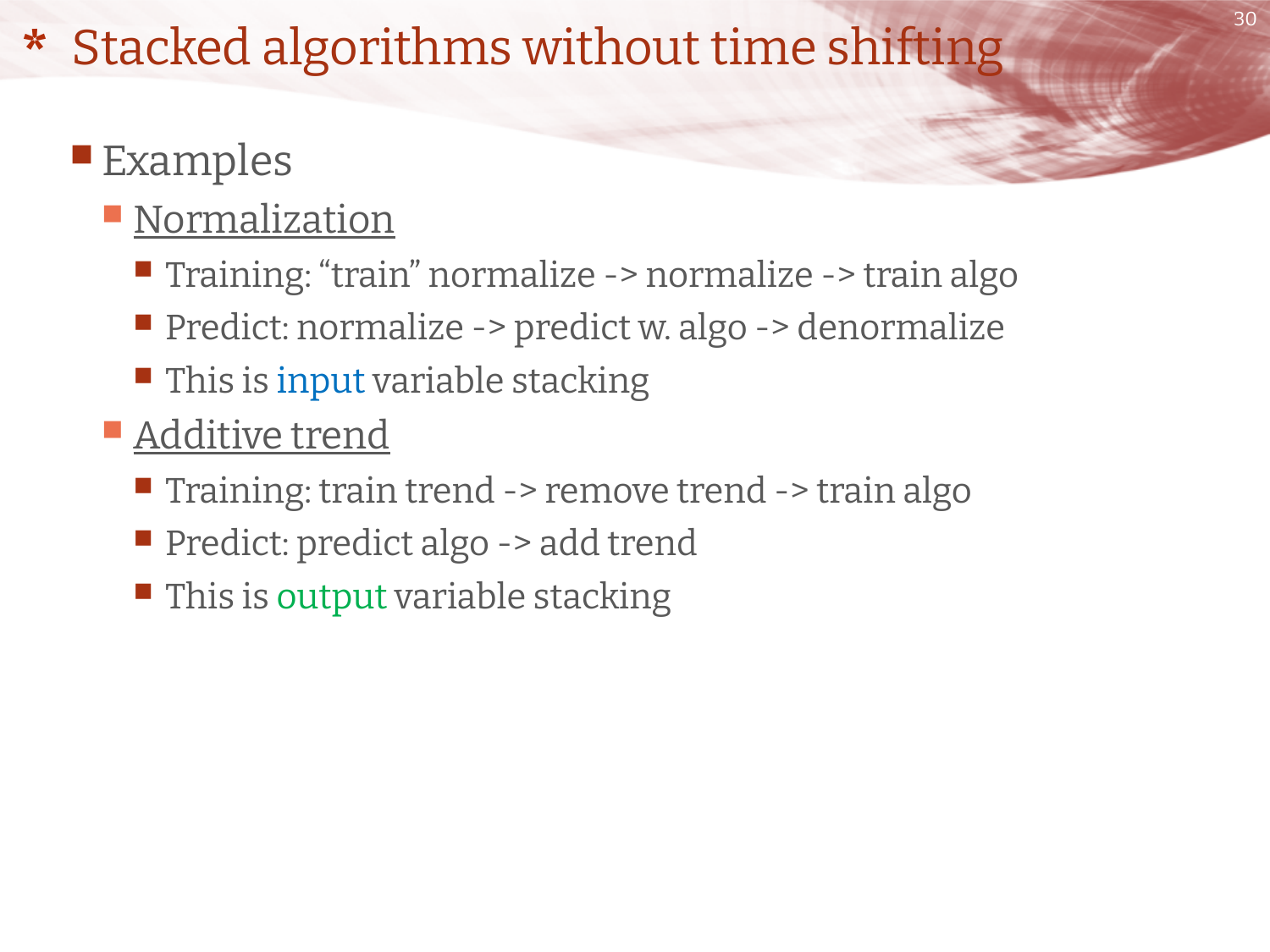

# Stacked algorithms without time shifting
Examples
Normalization
Training: “train” normalize -> normalize -> train algo
Predict: normalize -> predict w. algo -> denormalize
This is input variable stacking
Additive trend
Training: train trend -> remove trend -> train algo
Predict: predict algo -> add trend
This is output variable stacking